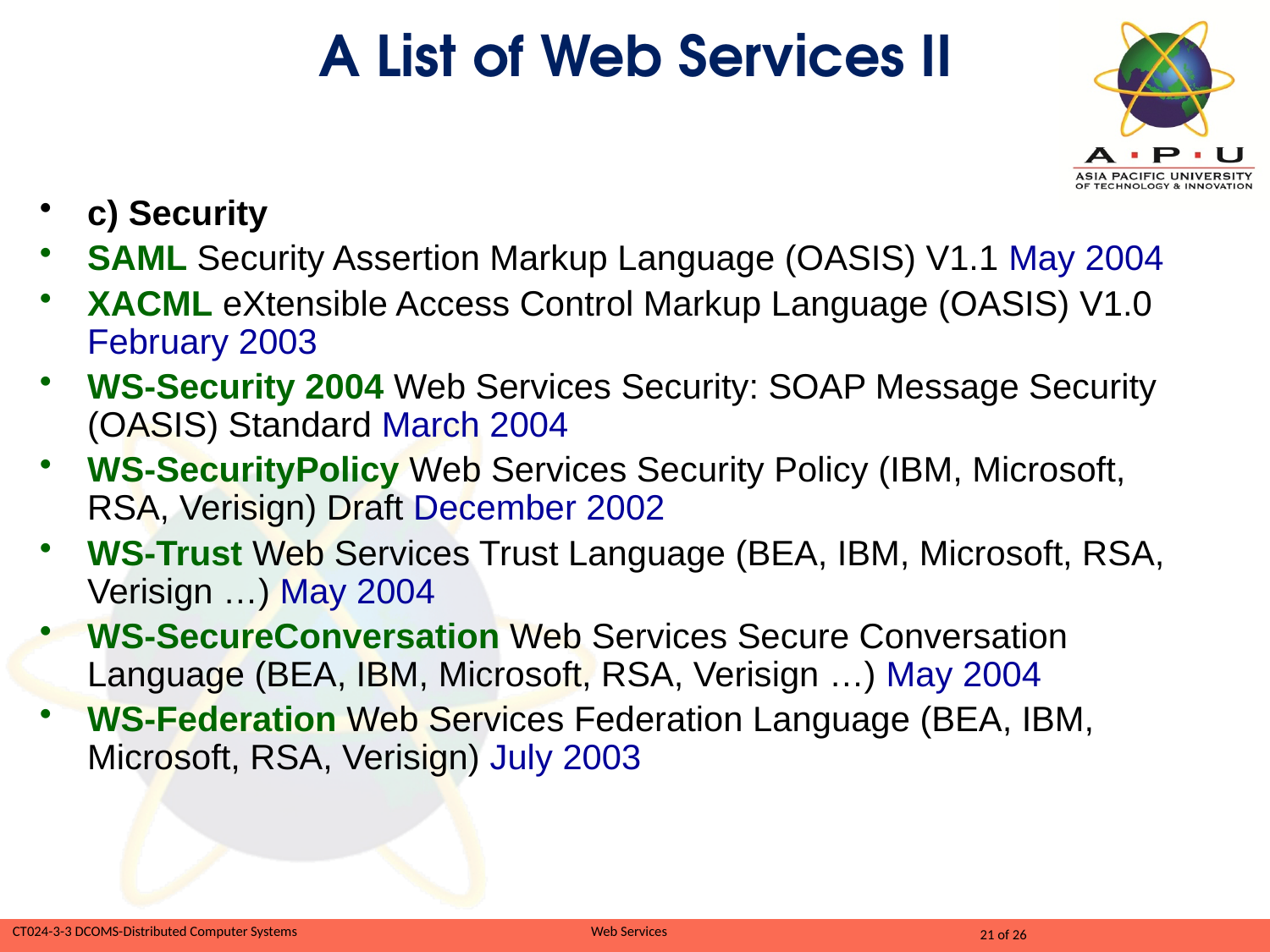

# A List of Web Services II
c) Security
SAML Security Assertion Markup Language (OASIS) V1.1 May 2004
XACML eXtensible Access Control Markup Language (OASIS) V1.0 February 2003
WS-Security 2004 Web Services Security: SOAP Message Security (OASIS) Standard March 2004
WS-SecurityPolicy Web Services Security Policy (IBM, Microsoft, RSA, Verisign) Draft December 2002
WS-Trust Web Services Trust Language (BEA, IBM, Microsoft, RSA, Verisign …) May 2004
WS-SecureConversation Web Services Secure Conversation Language (BEA, IBM, Microsoft, RSA, Verisign …) May 2004
WS-Federation Web Services Federation Language (BEA, IBM, Microsoft, RSA, Verisign) July 2003